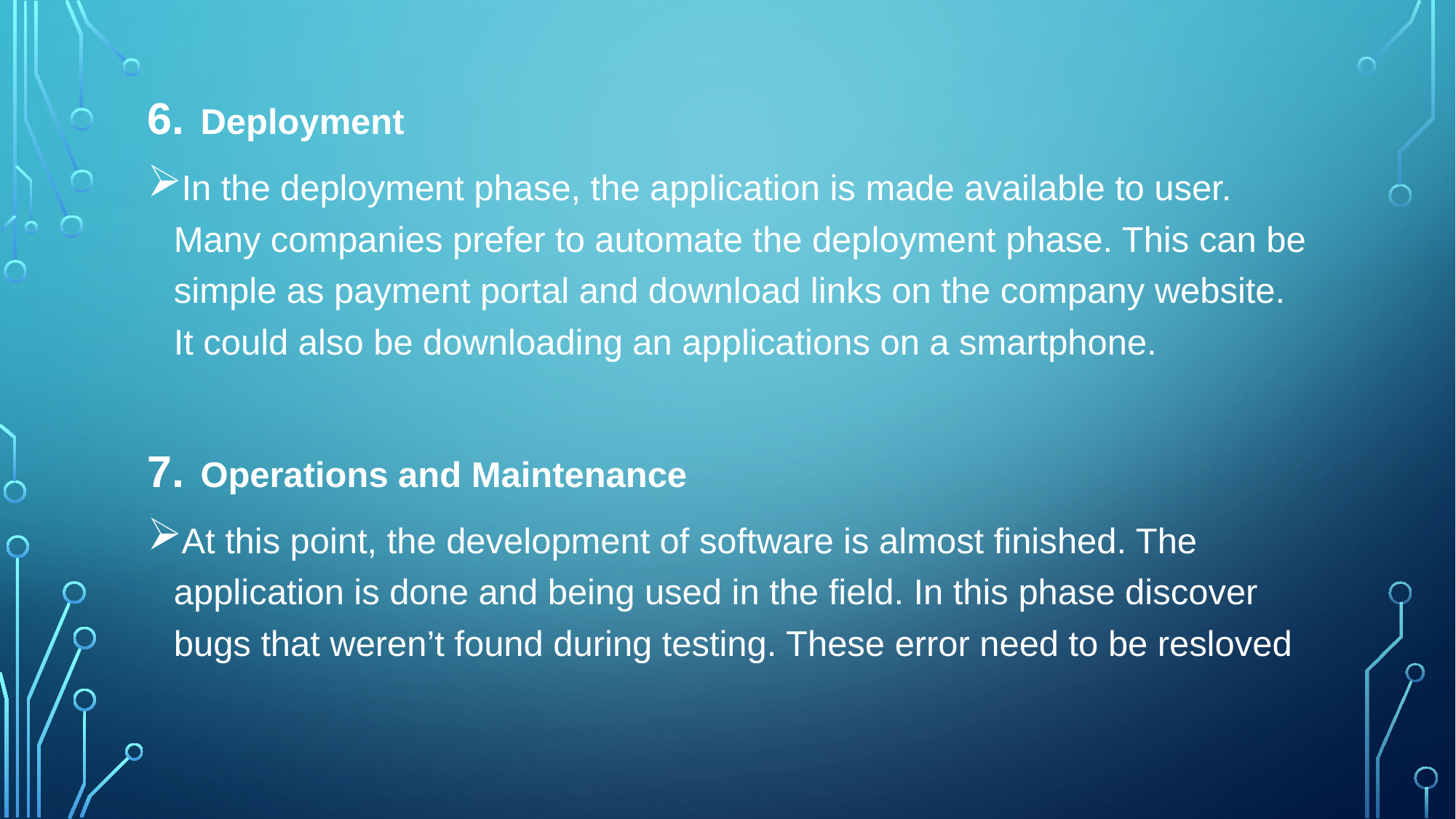

#
Deployment
In the deployment phase, the application is made available to user. Many companies prefer to automate the deployment phase. This can be simple as payment portal and download links on the company website. It could also be downloading an applications on a smartphone.

Operations and Maintenance
At this point, the development of software is almost finished. The application is done and being used in the field. In this phase discover bugs that weren’t found during testing. These error need to be resloved